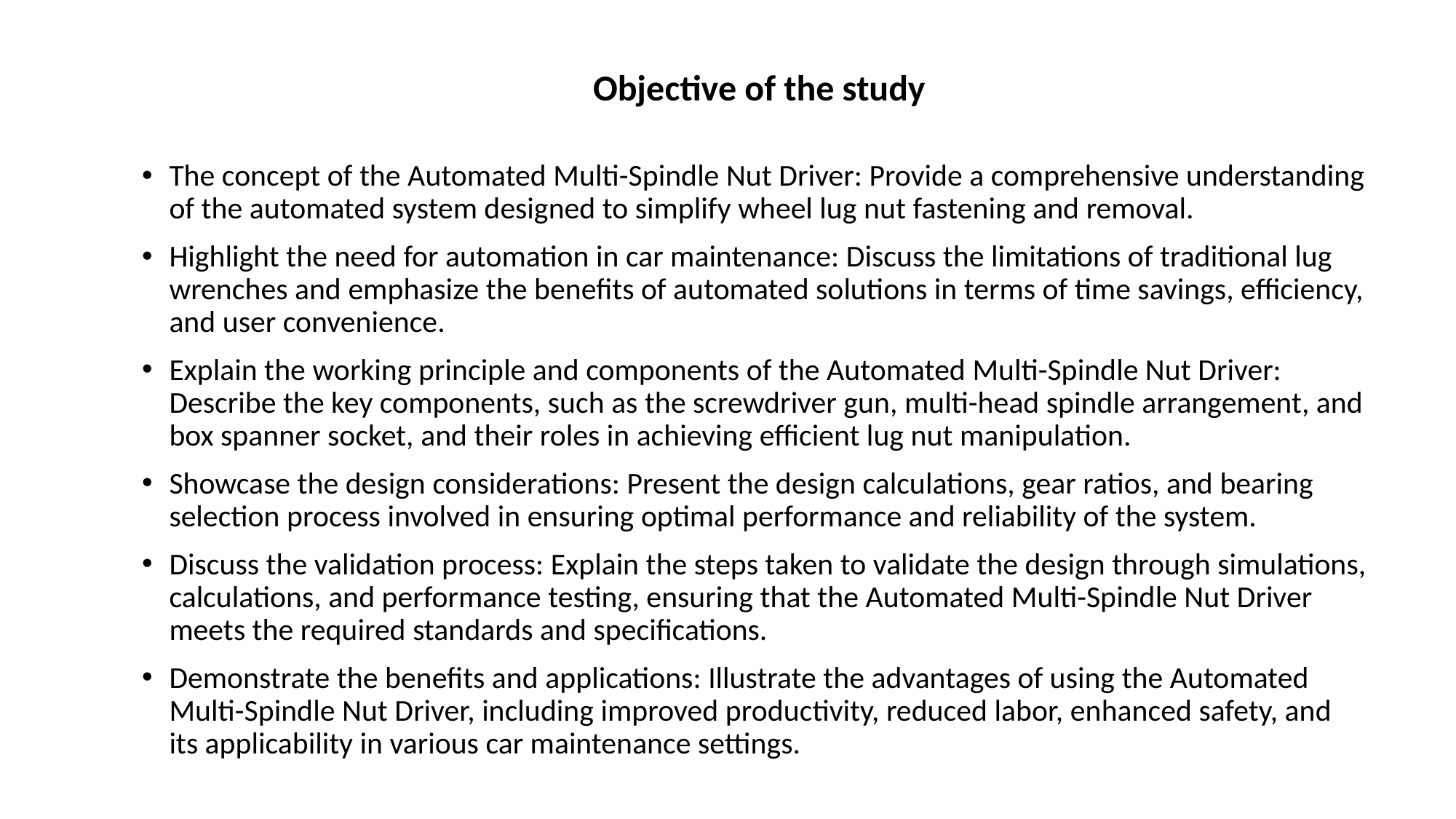

# Objective of the study
The concept of the Automated Multi-Spindle Nut Driver: Provide a comprehensive understanding of the automated system designed to simplify wheel lug nut fastening and removal.
Highlight the need for automation in car maintenance: Discuss the limitations of traditional lug wrenches and emphasize the benefits of automated solutions in terms of time savings, efficiency, and user convenience.
Explain the working principle and components of the Automated Multi-Spindle Nut Driver: Describe the key components, such as the screwdriver gun, multi-head spindle arrangement, and box spanner socket, and their roles in achieving efficient lug nut manipulation.
Showcase the design considerations: Present the design calculations, gear ratios, and bearing selection process involved in ensuring optimal performance and reliability of the system.
Discuss the validation process: Explain the steps taken to validate the design through simulations, calculations, and performance testing, ensuring that the Automated Multi-Spindle Nut Driver meets the required standards and specifications.
Demonstrate the benefits and applications: Illustrate the advantages of using the Automated Multi-Spindle Nut Driver, including improved productivity, reduced labor, enhanced safety, and its applicability in various car maintenance settings.